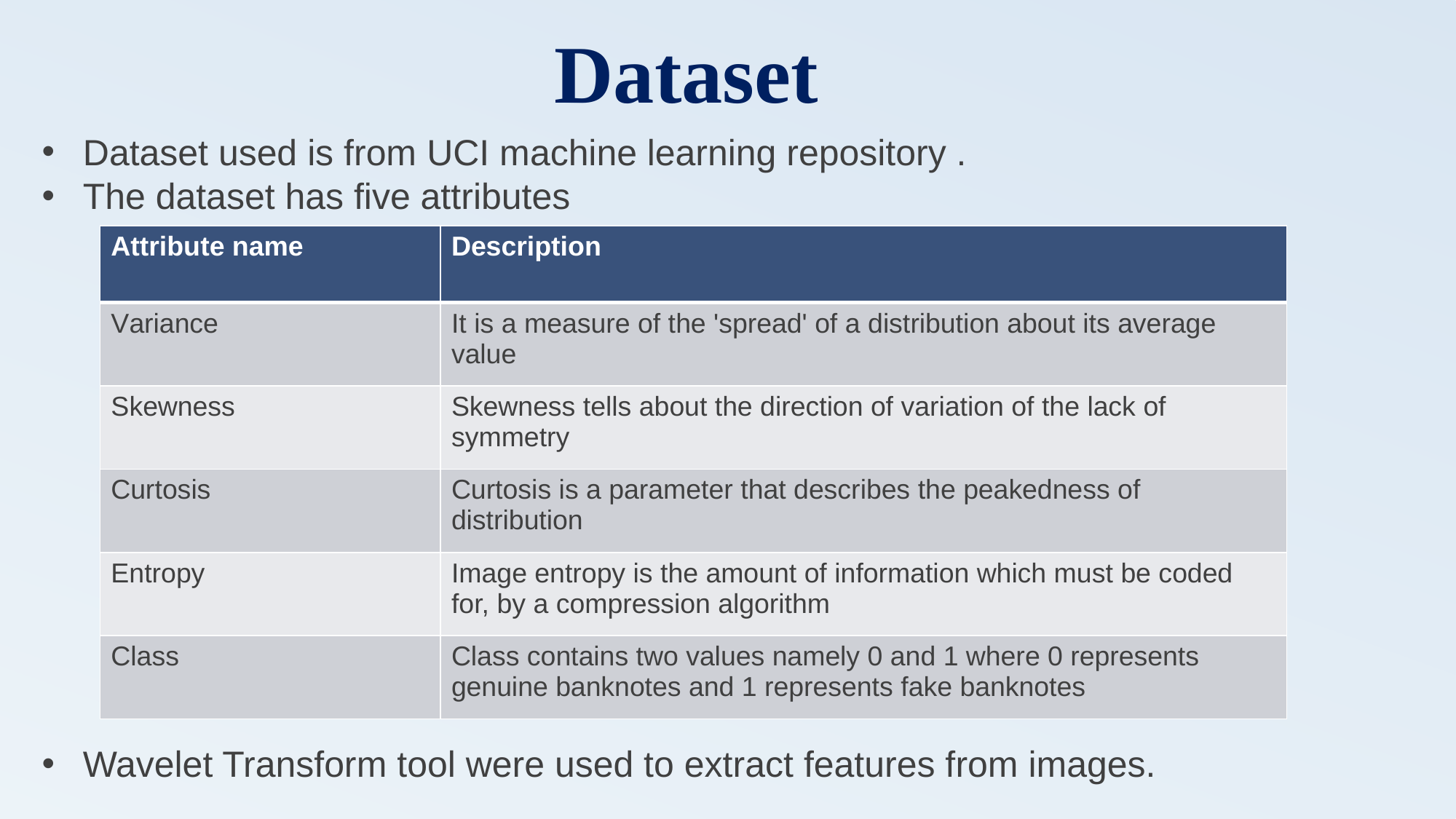

# Dataset
Dataset used is from UCI machine learning repository .
The dataset has five attributes

Wavelet Transform tool were used to extract features from images.
| Attribute name | Description |
| --- | --- |
| Variance | It is a measure of the 'spread' of a distribution about its average value |
| Skewness | Skewness tells about the direction of variation of the lack of symmetry |
| Curtosis | Curtosis is a parameter that describes the peakedness of distribution |
| Entropy | Image entropy is the amount of information which must be coded for, by a compression algorithm |
| Class | Class contains two values namely 0 and 1 where 0 represents genuine banknotes and 1 represents fake banknotes |